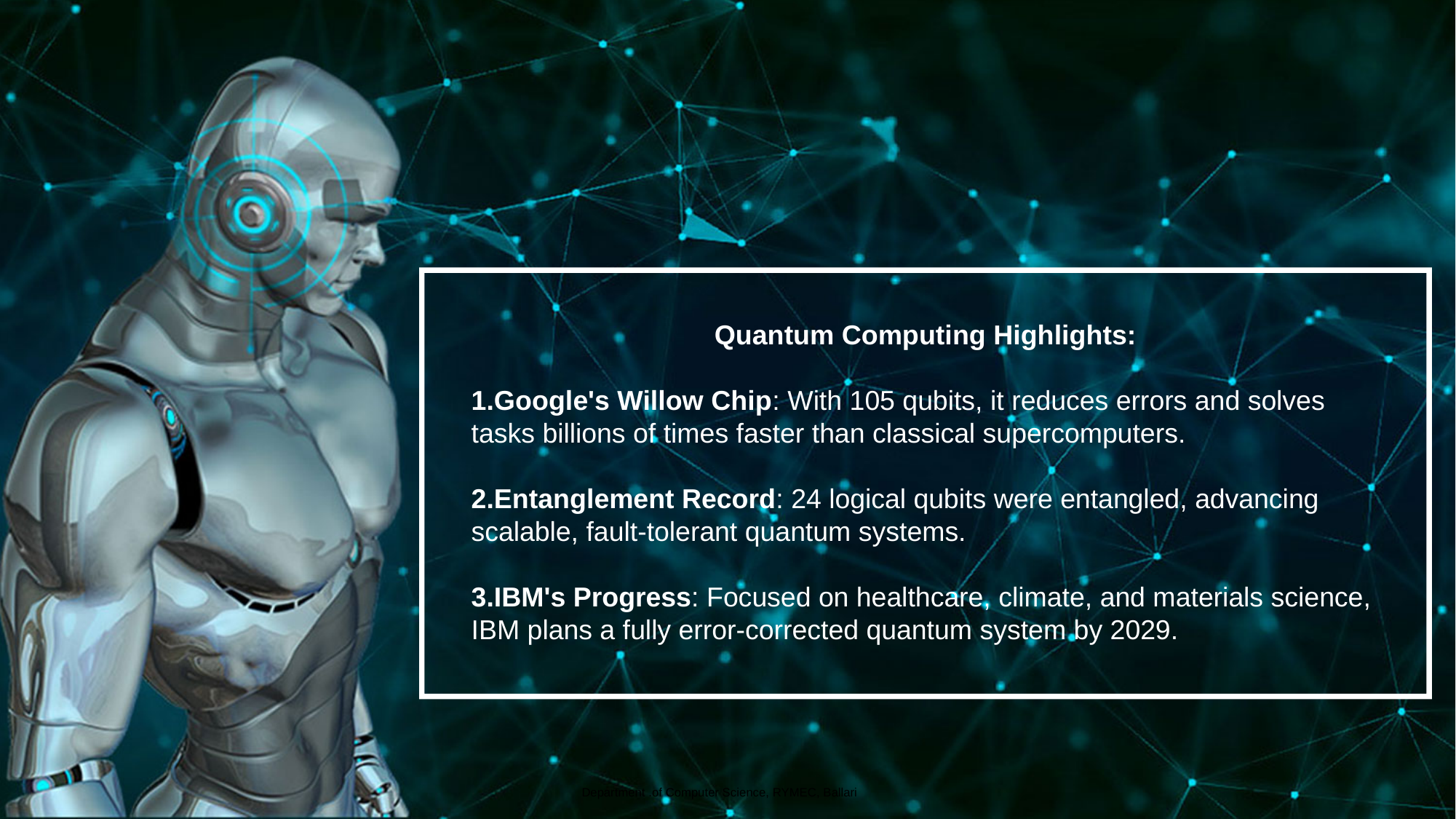

Quantum Computing Highlights:

Google's Willow Chip: With 105 qubits, it reduces errors and solves tasks billions of times faster than classical supercomputers.

Entanglement Record: 24 logical qubits were entangled, advancing scalable, fault-tolerant quantum systems.

IBM's Progress: Focused on healthcare, climate, and materials science, IBM plans a fully error-corrected quantum system by 2029.

Department .of Computer Science, RYMEC, Ballari